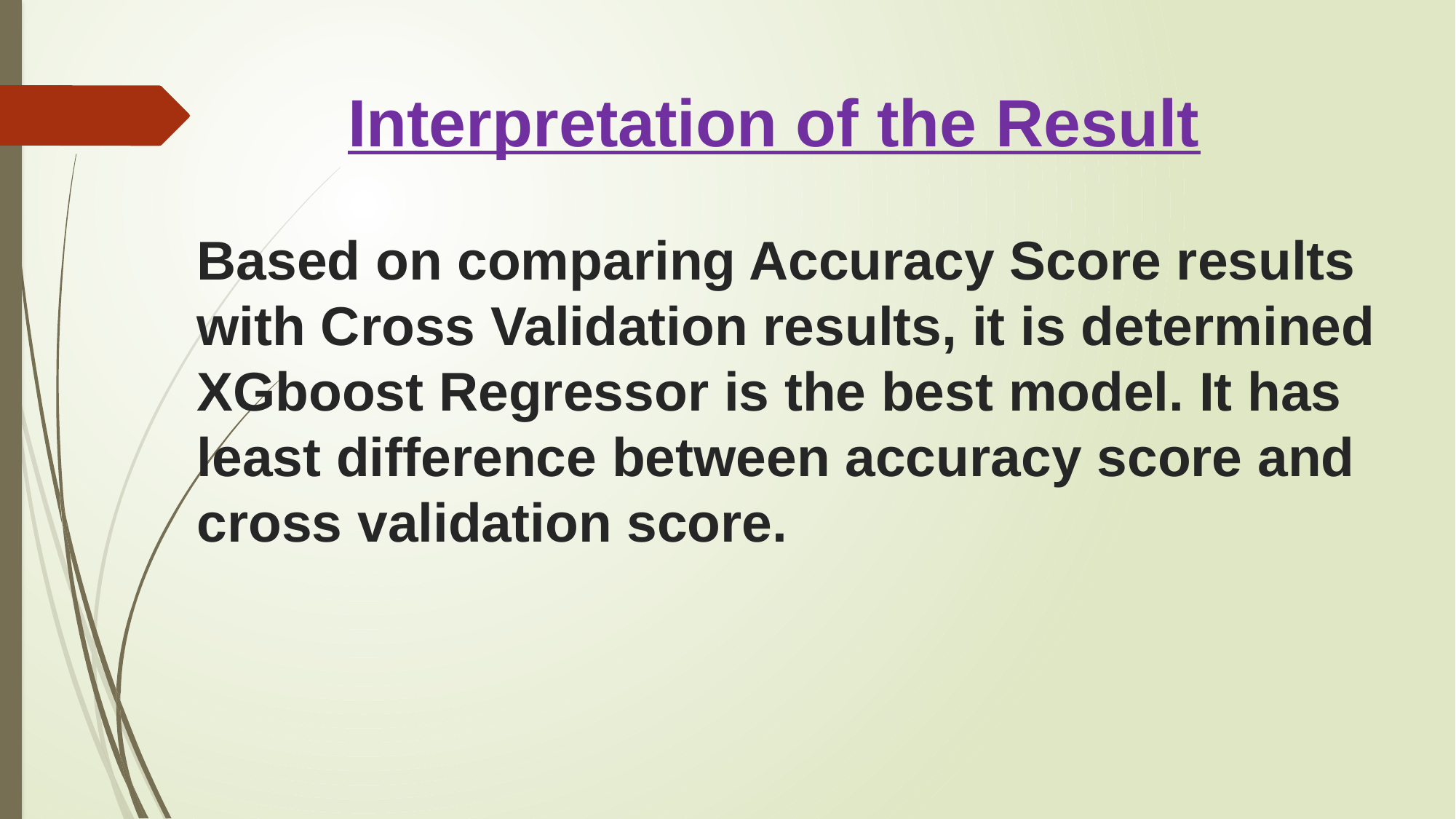

# Interpretation of the Result Based on comparing Accuracy Score results with Cross Validation results, it is determined XGboost Regressor is the best model. It has least difference between accuracy score and cross validation score.